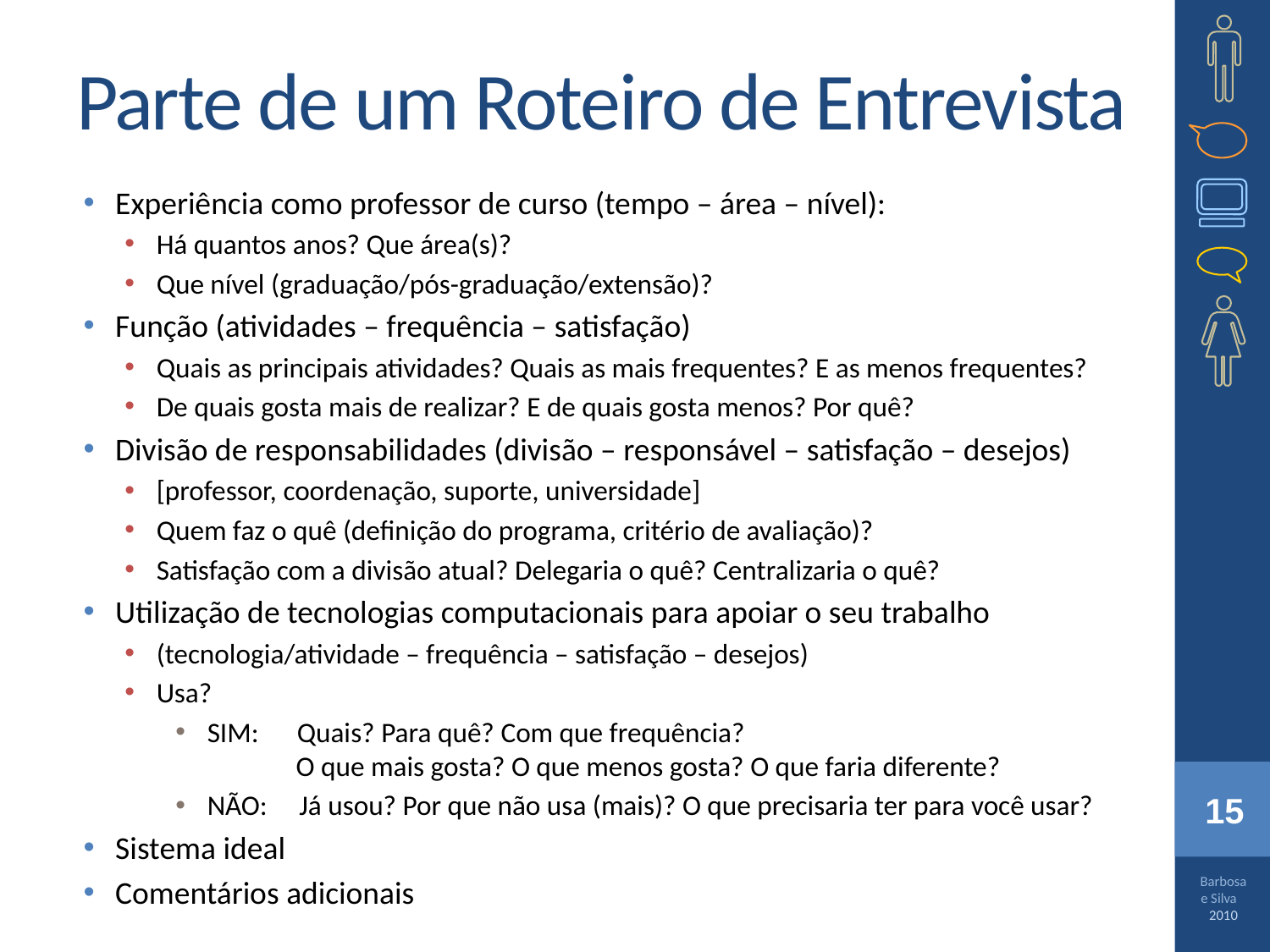

# Parte de um Roteiro de Entrevista
Experiência como professor de curso (tempo – área – nível):  
Há quantos anos? Que área(s)?
Que nível (graduação/pós-graduação/extensão)?
Função (atividades – frequência – satisfação)  
Quais as principais atividades? Quais as mais frequentes? E as menos frequentes?
De quais gosta mais de realizar? E de quais gosta menos? Por quê?
Divisão de responsabilidades (divisão – responsável – satisfação – desejos) 
[professor, coordenação, suporte, universidade]
Quem faz o quê (deﬁnição do programa, critério de avaliação)?
Satisfação com a divisão atual? Delegaria o quê? Centralizaria o quê?
Utilização de tecnologias computacionais para apoiar o seu trabalho  
(tecnologia/atividade – frequência – satisfação – desejos)
Usa?
SIM:      Quais? Para quê? Com que frequência?
              O que mais gosta? O que menos gosta? O que faria diferente?
NÃO:     Já usou? Por que não usa (mais)? O que precisaria ter para você usar?
Sistema ideal  
Comentários adicionais  